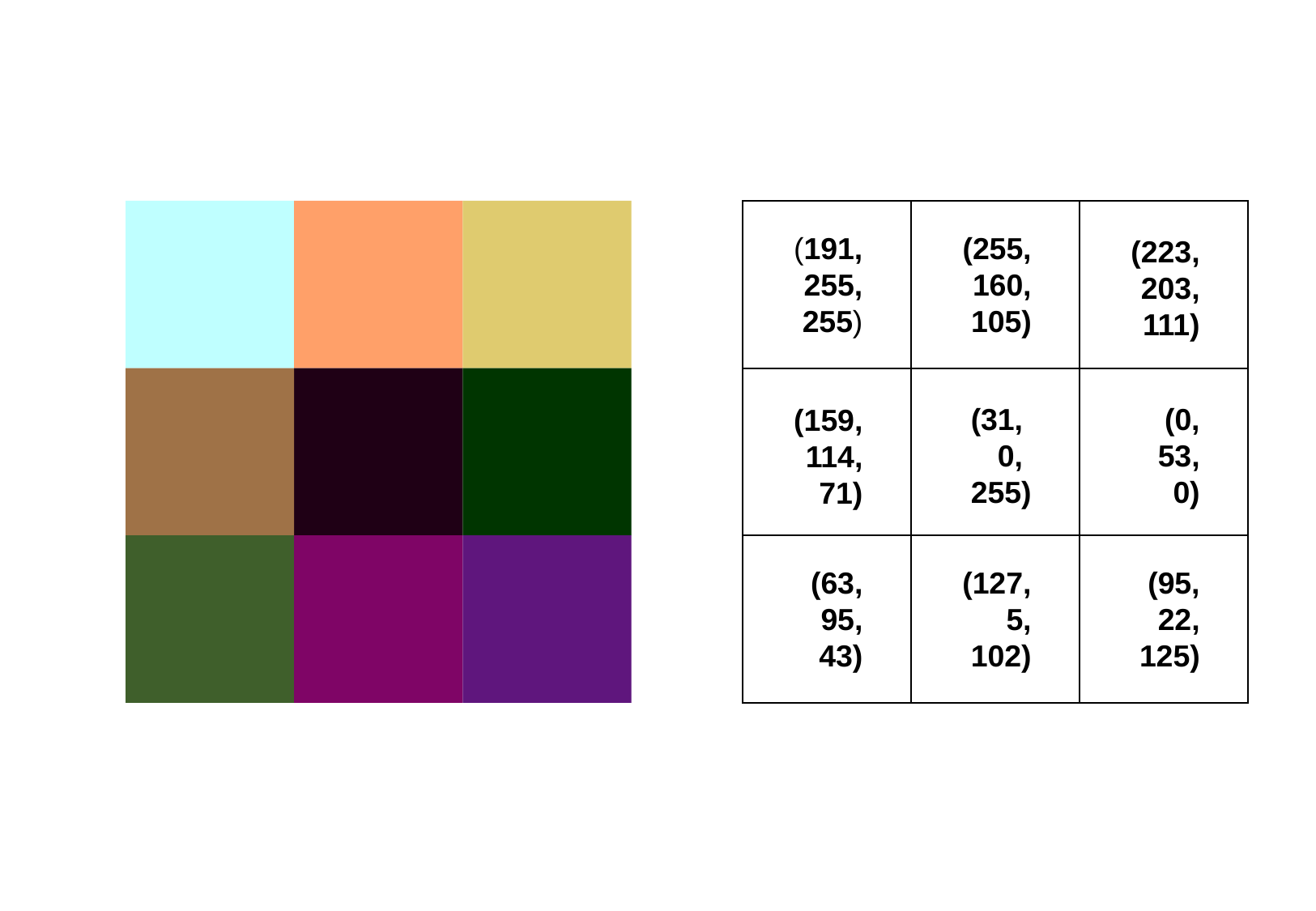

(191,255,255)
(255,160,105)
(223,203,111)

(31,  0,  255)
(0, 53, 0)
(159,114,71)

(63, 95, 43)
(127,5, 102)
(95, 22, 125)